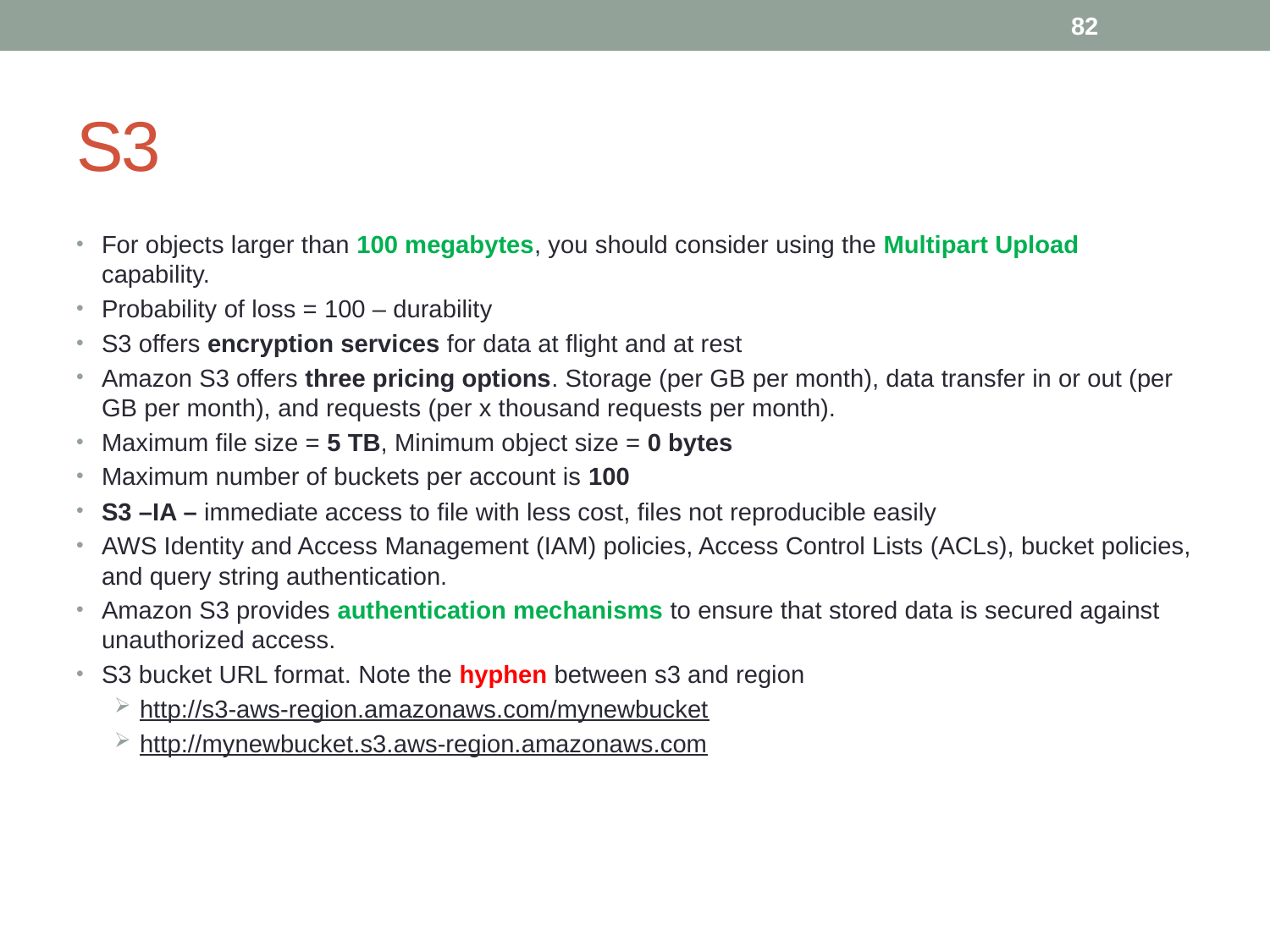

82
# S3
For objects larger than 100 megabytes, you should consider using the Multipart Upload capability.
Probability of loss = 100 – durability
S3 offers encryption services for data at flight and at rest
Amazon S3 offers three pricing options. Storage (per GB per month), data transfer in or out (per GB per month), and requests (per x thousand requests per month).
Maximum file size = 5 TB, Minimum object size = 0 bytes
Maximum number of buckets per account is 100
S3 –IA – immediate access to file with less cost, files not reproducible easily
AWS Identity and Access Management (IAM) policies, Access Control Lists (ACLs), bucket policies, and query string authentication.
Amazon S3 provides authentication mechanisms to ensure that stored data is secured against unauthorized access.
S3 bucket URL format. Note the hyphen between s3 and region
http://s3-aws-region.amazonaws.com/mynewbucket
http://mynewbucket.s3.aws-region.amazonaws.com